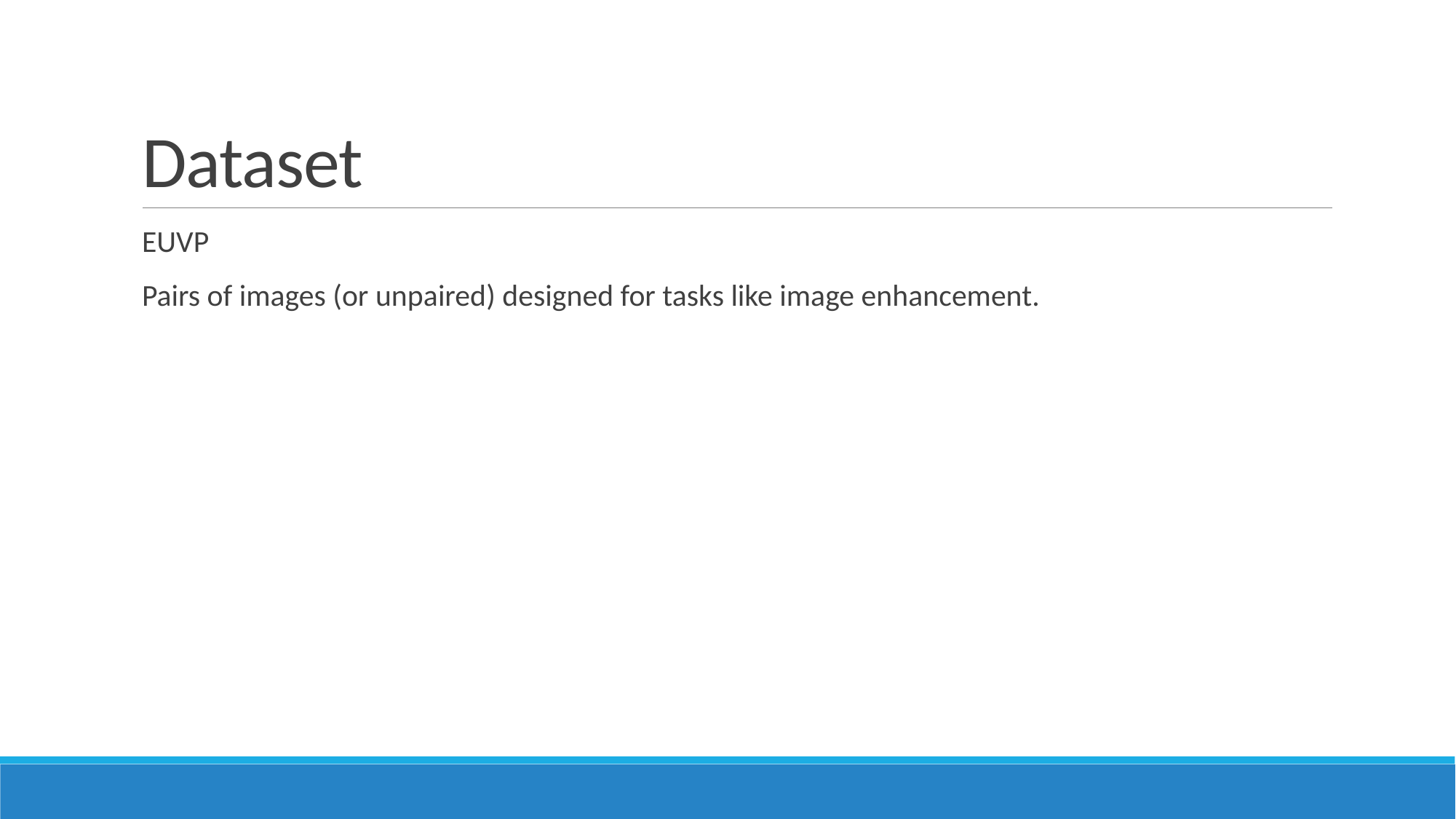

# Dataset
EUVP
Pairs of images (or unpaired) designed for tasks like image enhancement.